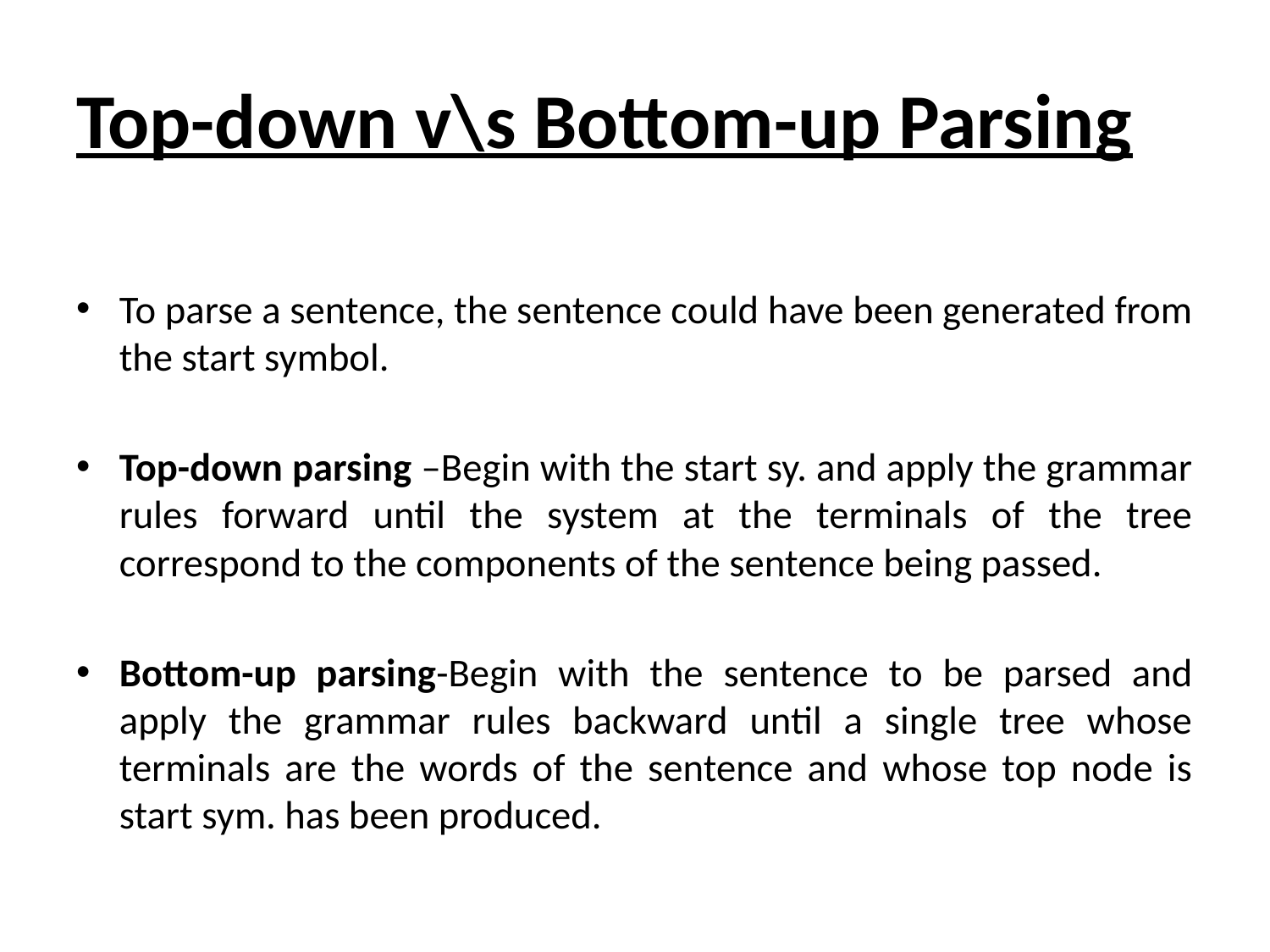

# Top-down v\s Bottom-up Parsing

To parse a sentence, the sentence could have been generated from the start symbol.

Top-down parsing –Begin with the start sy. and apply the grammar rules forward until the system at the terminals of the tree correspond to the components of the sentence being passed.

Bottom-up parsing-Begin with the sentence to be parsed and apply the grammar rules backward until a single tree whose terminals are the words of the sentence and whose top node is start sym. has been produced.